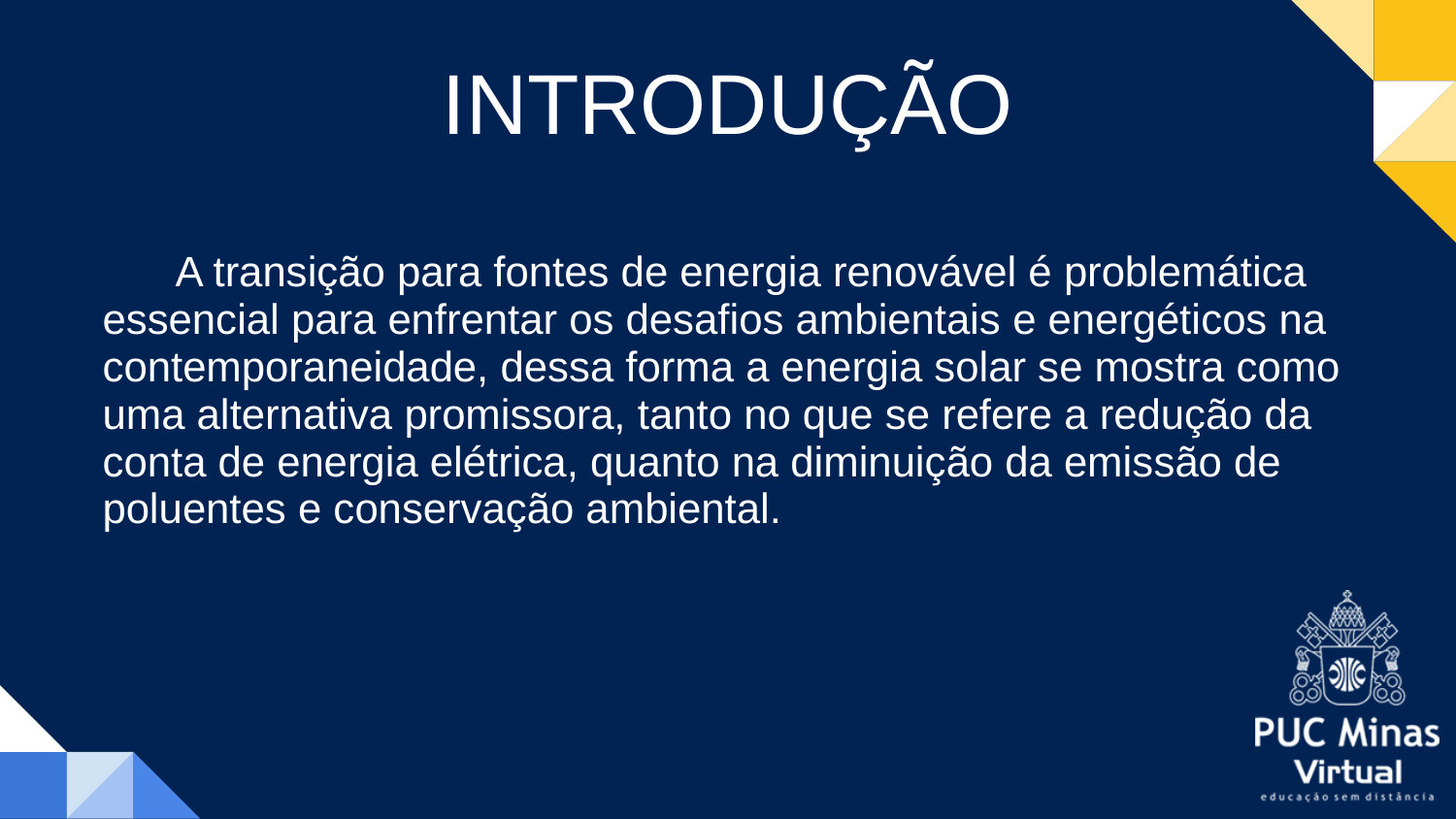

# INTRODUÇÃO
A transição para fontes de energia renovável é problemática essencial para enfrentar os desafios ambientais e energéticos na contemporaneidade, dessa forma a energia solar se mostra como uma alternativa promissora, tanto no que se refere a redução da conta de energia elétrica, quanto na diminuição da emissão de poluentes e conservação ambiental.